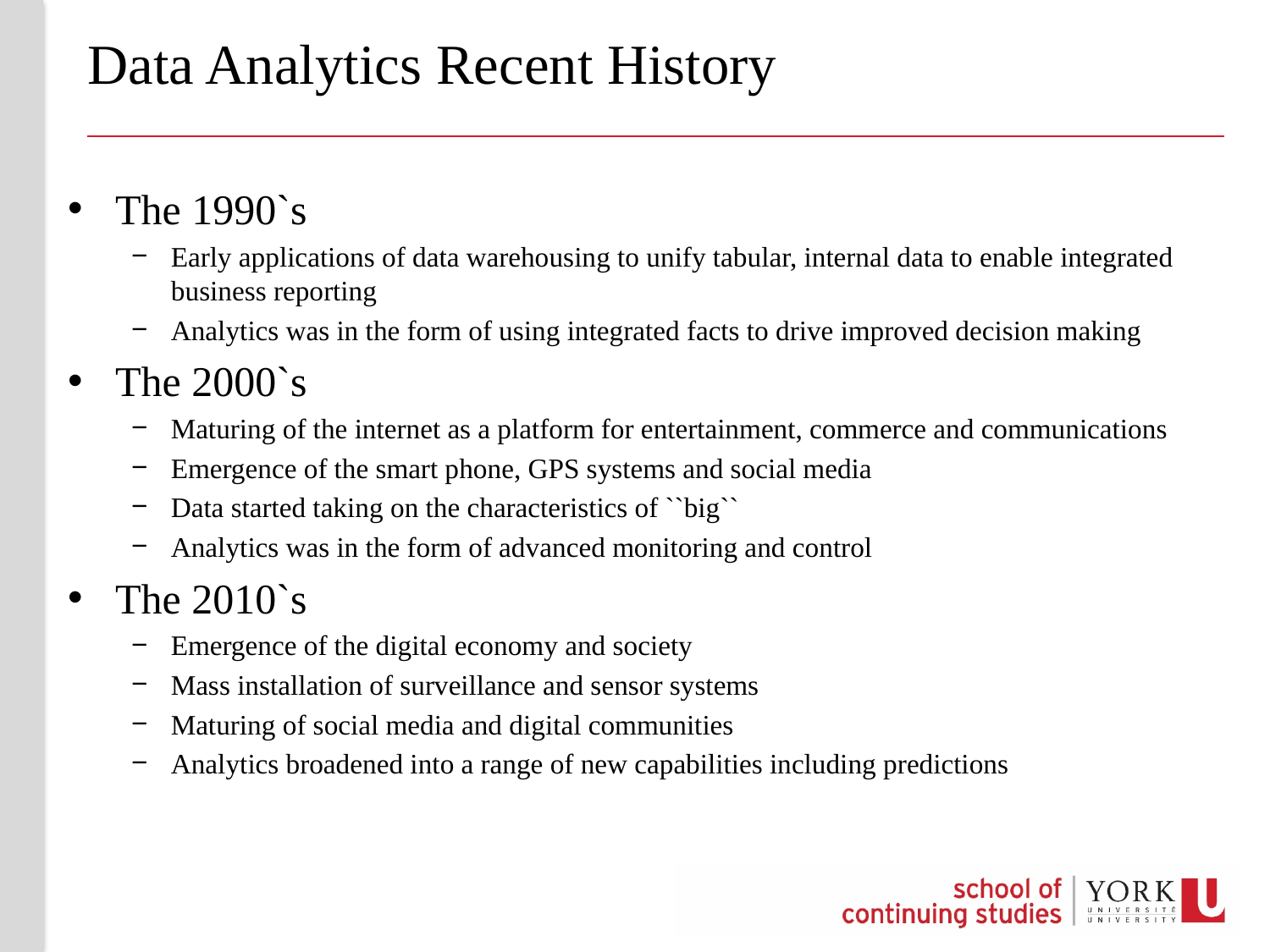

# Data Analytics Recent History

The 1990`s
Early applications of data warehousing to unify tabular, internal data to enable integrated business reporting
Analytics was in the form of using integrated facts to drive improved decision making
The 2000`s
Maturing of the internet as a platform for entertainment, commerce and communications
Emergence of the smart phone, GPS systems and social media
Data started taking on the characteristics of ``big``
Analytics was in the form of advanced monitoring and control
The 2010`s
Emergence of the digital economy and society
Mass installation of surveillance and sensor systems
Maturing of social media and digital communities
Analytics broadened into a range of new capabilities including predictions